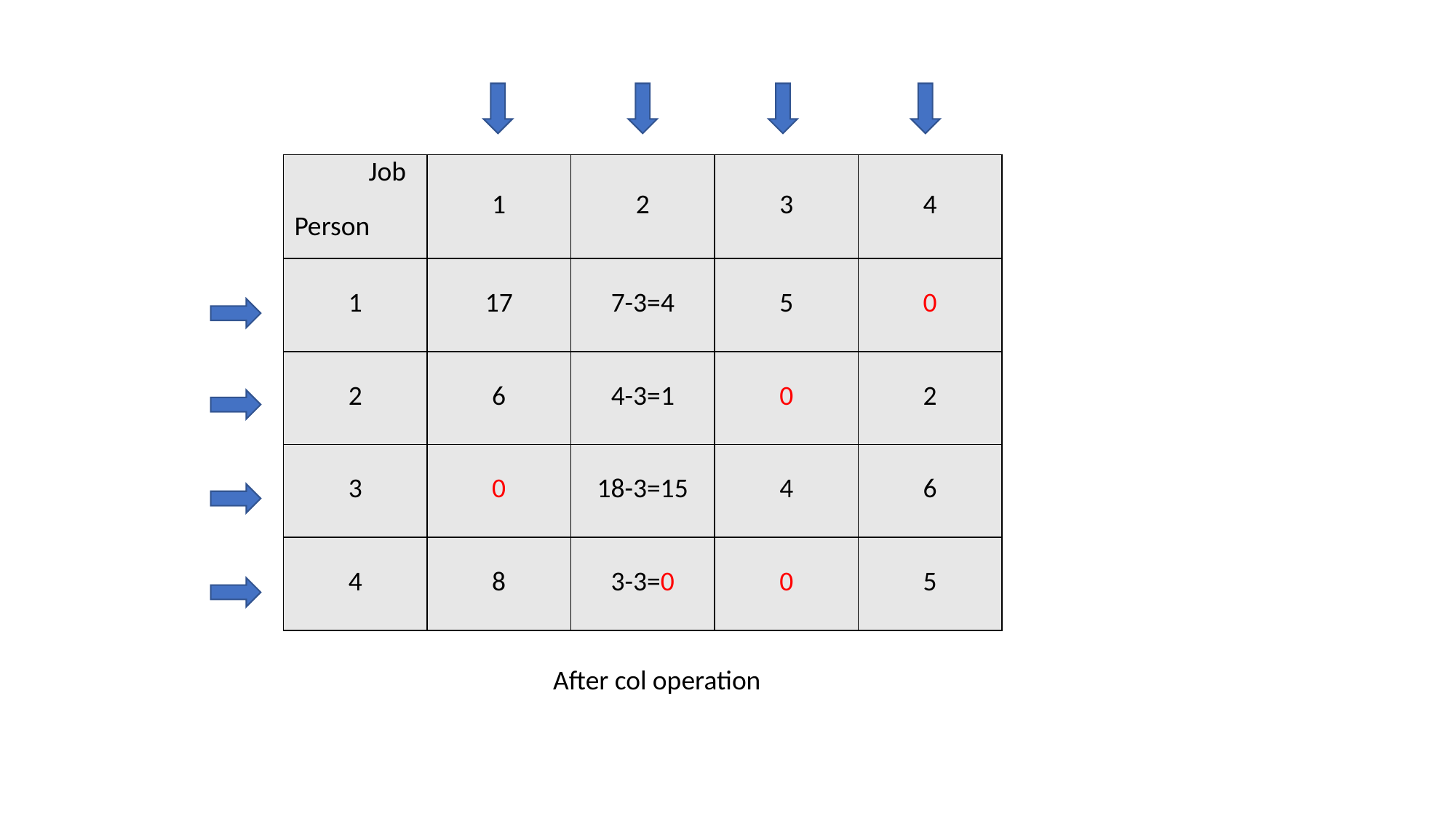

| Job Person | 1 | 2 | 3 | 4 |
| --- | --- | --- | --- | --- |
| 1 | 17 | 7-3=4 | 5 | 0 |
| 2 | 6 | 4-3=1 | 0 | 2 |
| 3 | 0 | 18-3=15 | 4 | 6 |
| 4 | 8 | 3-3=0 | 0 | 5 |

After col operation